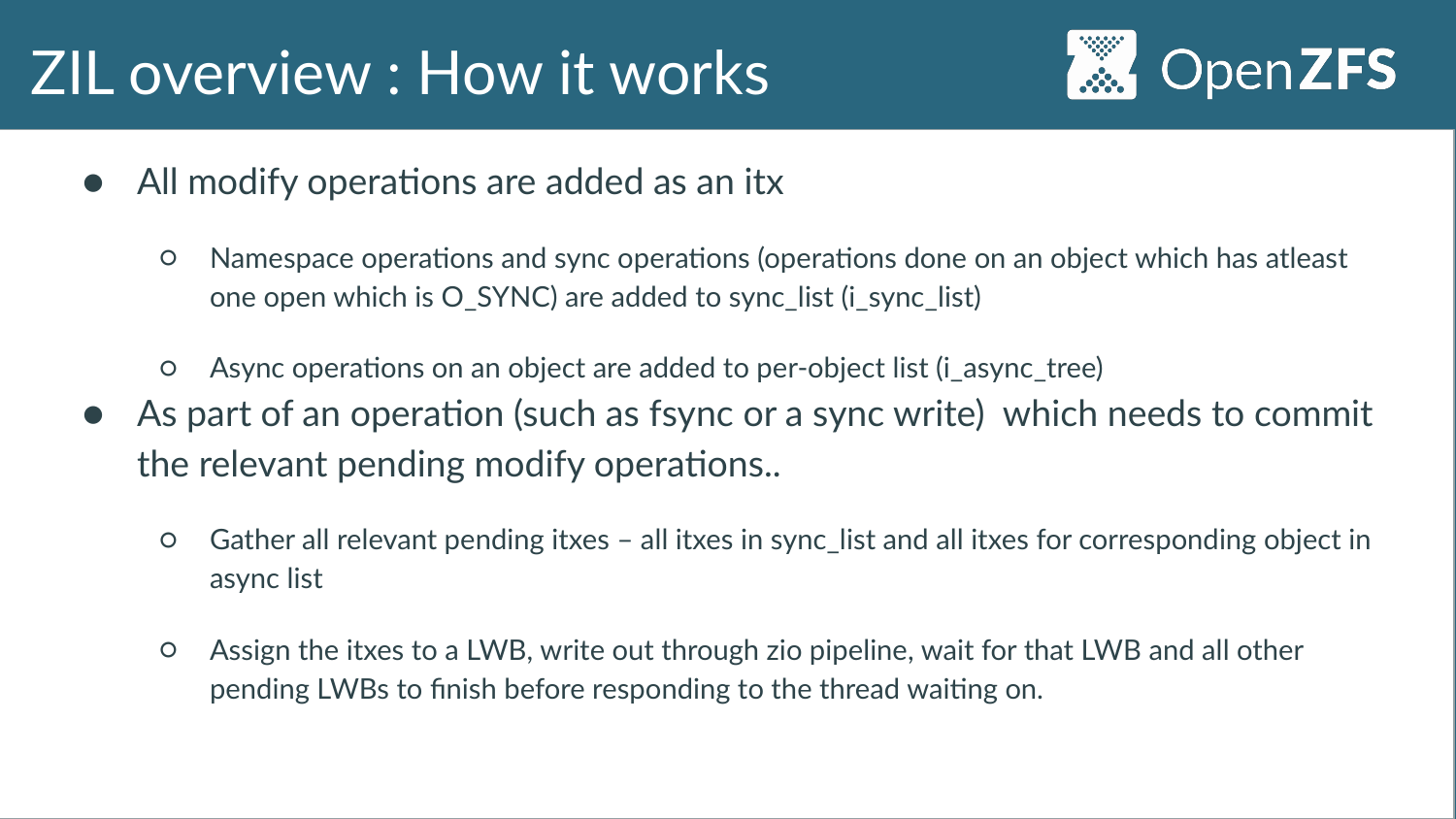

# ZIL overview : How it works
All modify operations are added as an itx
Namespace operations and sync operations (operations done on an object which has atleast one open which is O_SYNC) are added to sync_list (i_sync_list)
Async operations on an object are added to per-object list (i_async_tree)
As part of an operation (such as fsync or a sync write)  which needs to commit the relevant pending modify operations..
Gather all relevant pending itxes – all itxes in sync_list and all itxes for corresponding object in async list
Assign the itxes to a LWB, write out through zio pipeline, wait for that LWB and all other pending LWBs to finish before responding to the thread waiting on.